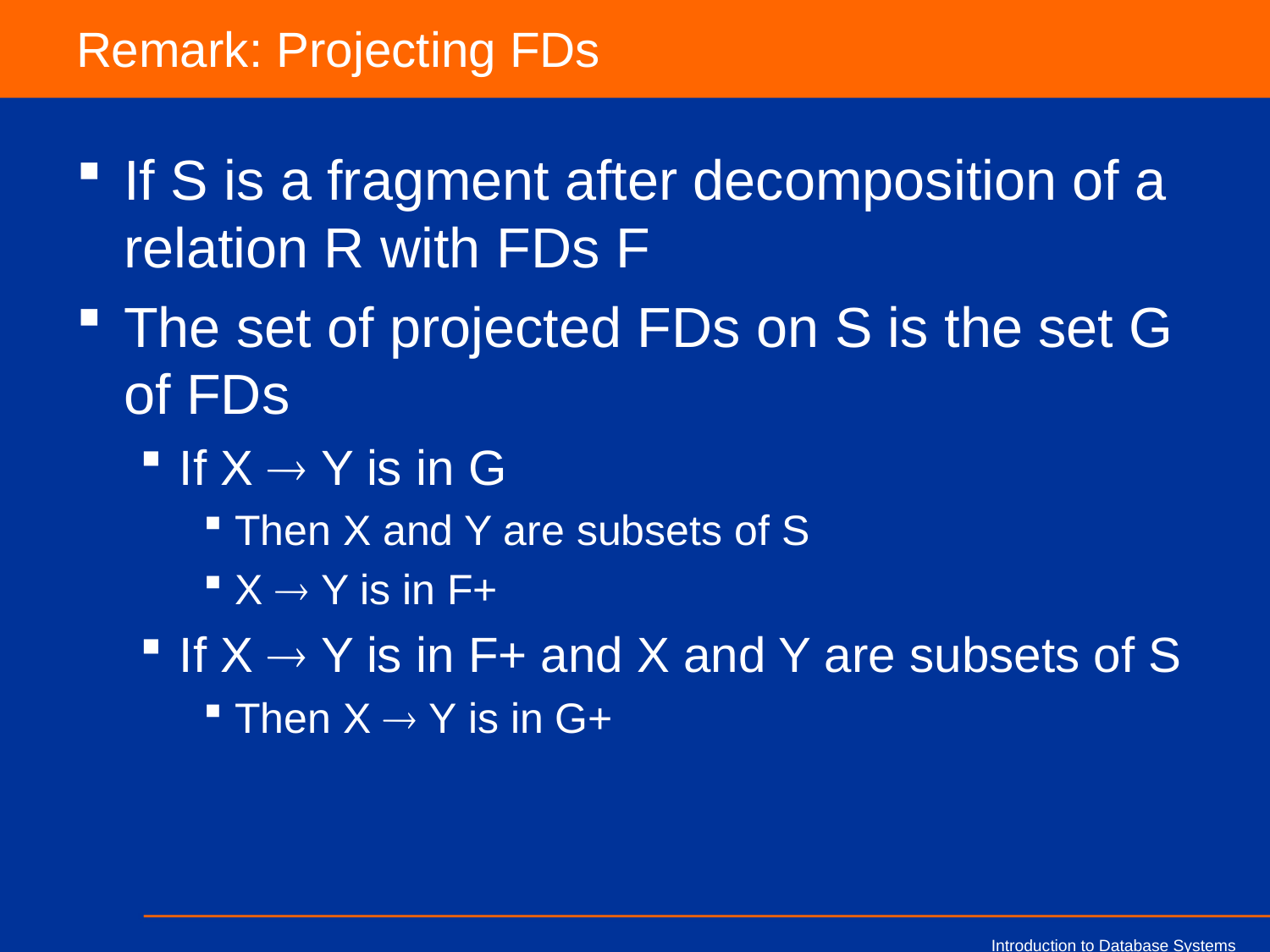

# Remark: Projecting FDs
If S is a fragment after decomposition of a relation R with FDs F
The set of projected FDs on S is the set G of FDs
If X → Y is in G
Then X and Y are subsets of S
X → Y is in F+
If X → Y is in F+ and X and Y are subsets of S
Then X → Y is in G+
Introduction to Database Systems